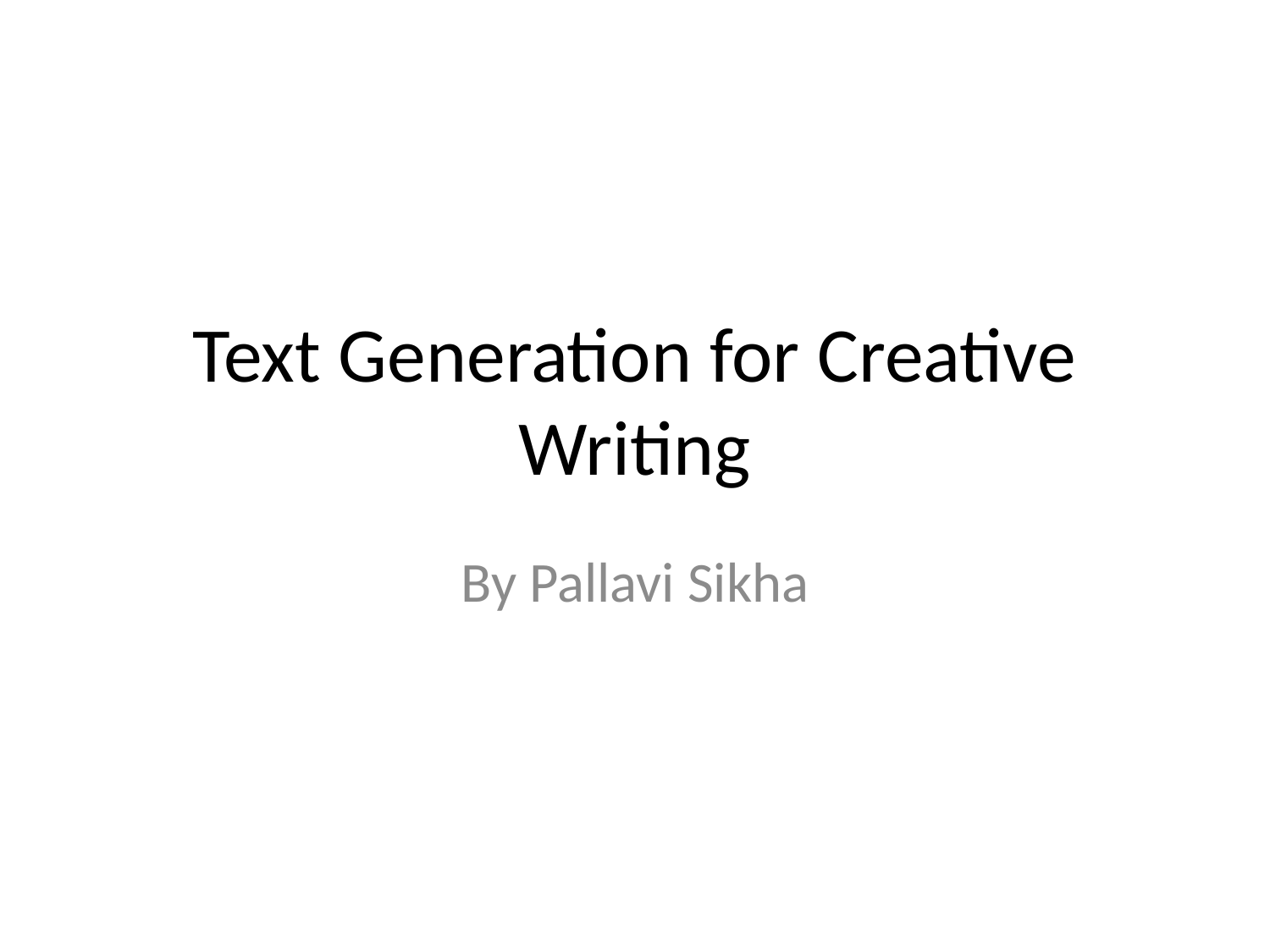

# Text Generation for Creative Writing
By Pallavi Sikha